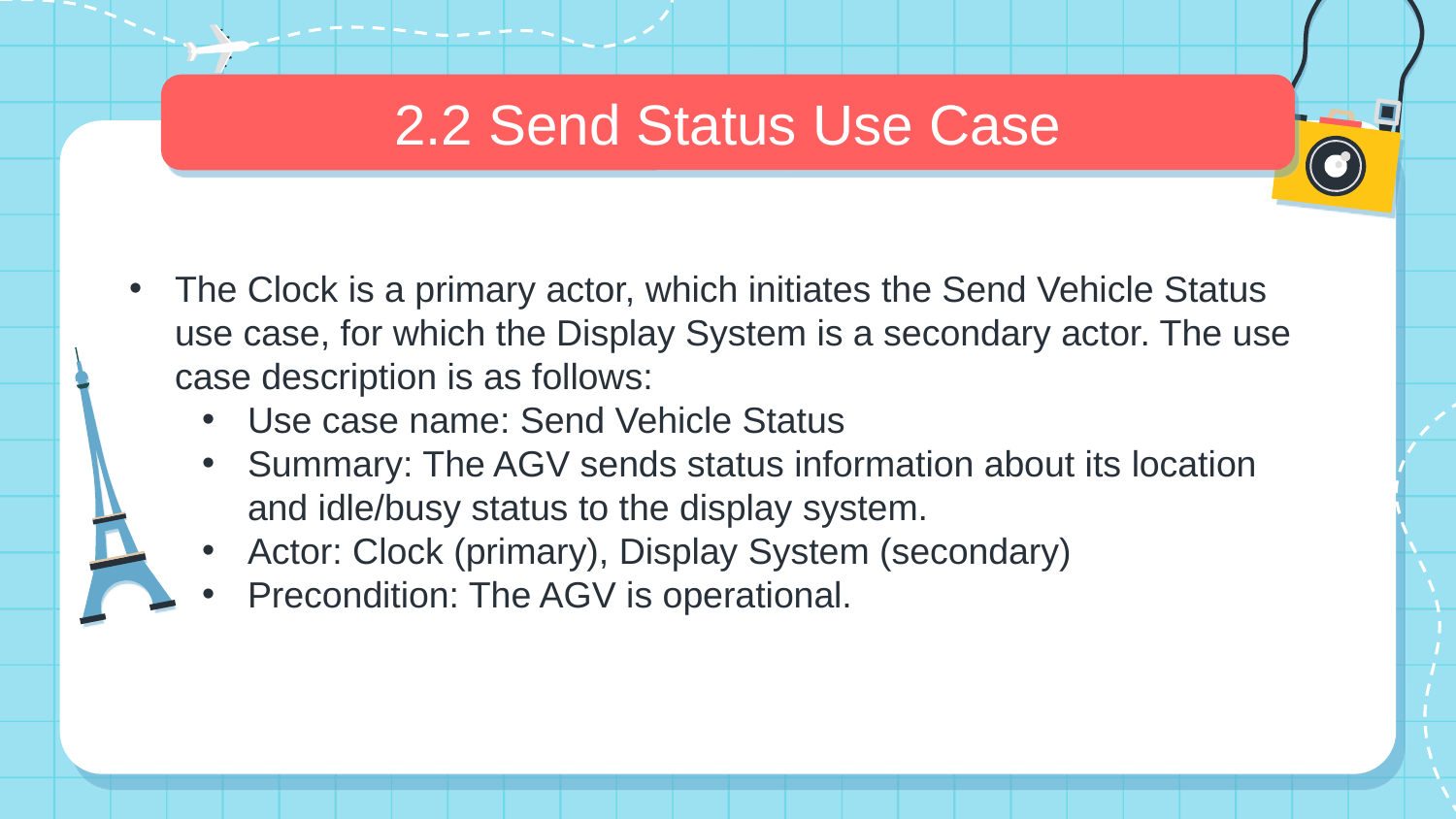

# 2.2 Send Status Use Case
The Clock is a primary actor, which initiates the Send Vehicle Status use case, for which the Display System is a secondary actor. The use case description is as follows:
Use case name: Send Vehicle Status
Summary: The AGV sends status information about its location and idle/busy status to the display system.
Actor: Clock (primary), Display System (secondary)
Precondition: The AGV is operational.